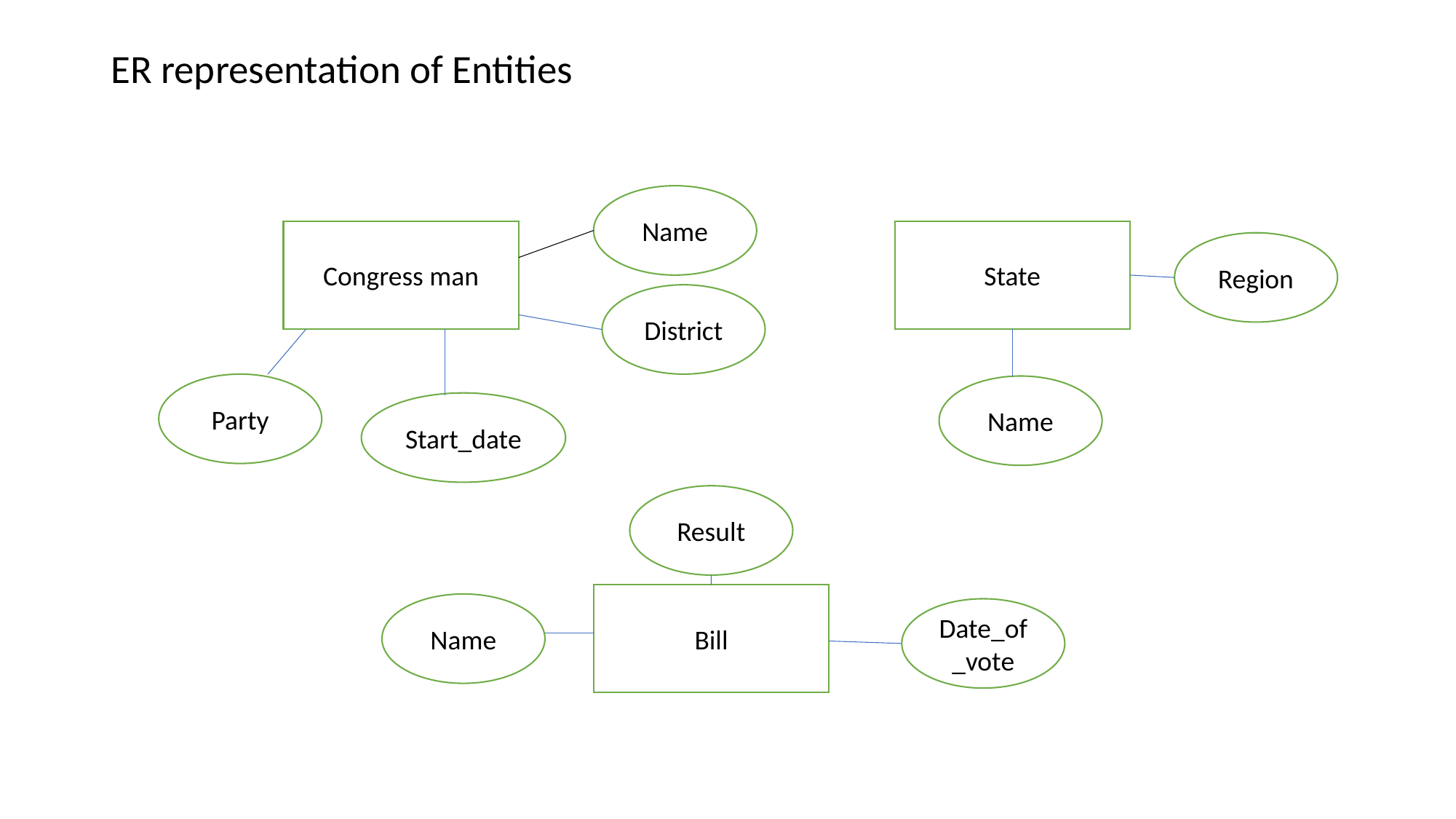

# ER representation of Entities

Name
State
Congress man
Region
District
Party
Name
Start_date
Result
Bill
Name
Date_of_vote